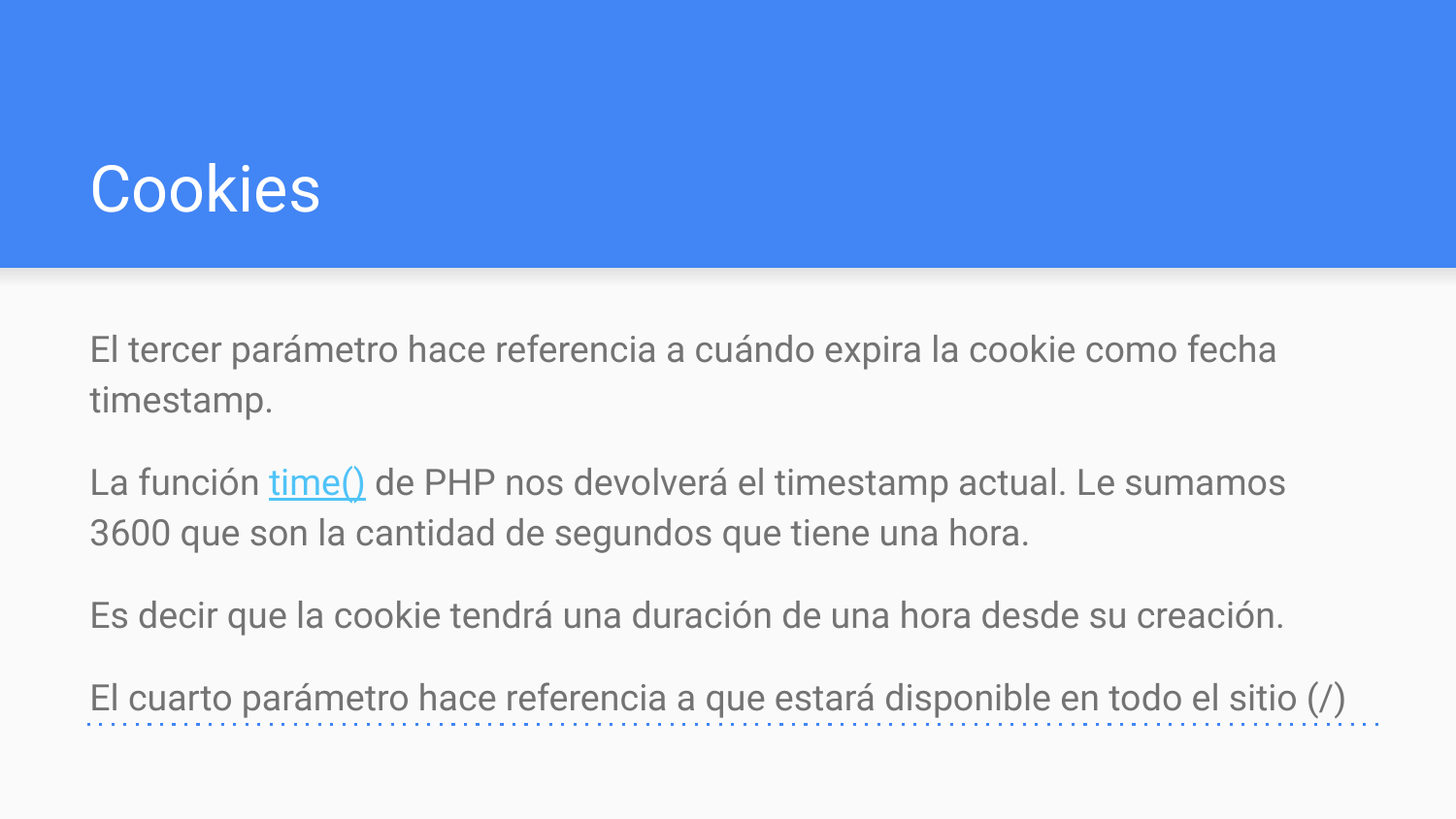

# Cookies
El tercer parámetro hace referencia a cuándo expira la cookie como fecha timestamp.
La función time() de PHP nos devolverá el timestamp actual. Le sumamos 3600 que son la cantidad de segundos que tiene una hora.
Es decir que la cookie tendrá una duración de una hora desde su creación.
El cuarto parámetro hace referencia a que estará disponible en todo el sitio (/)